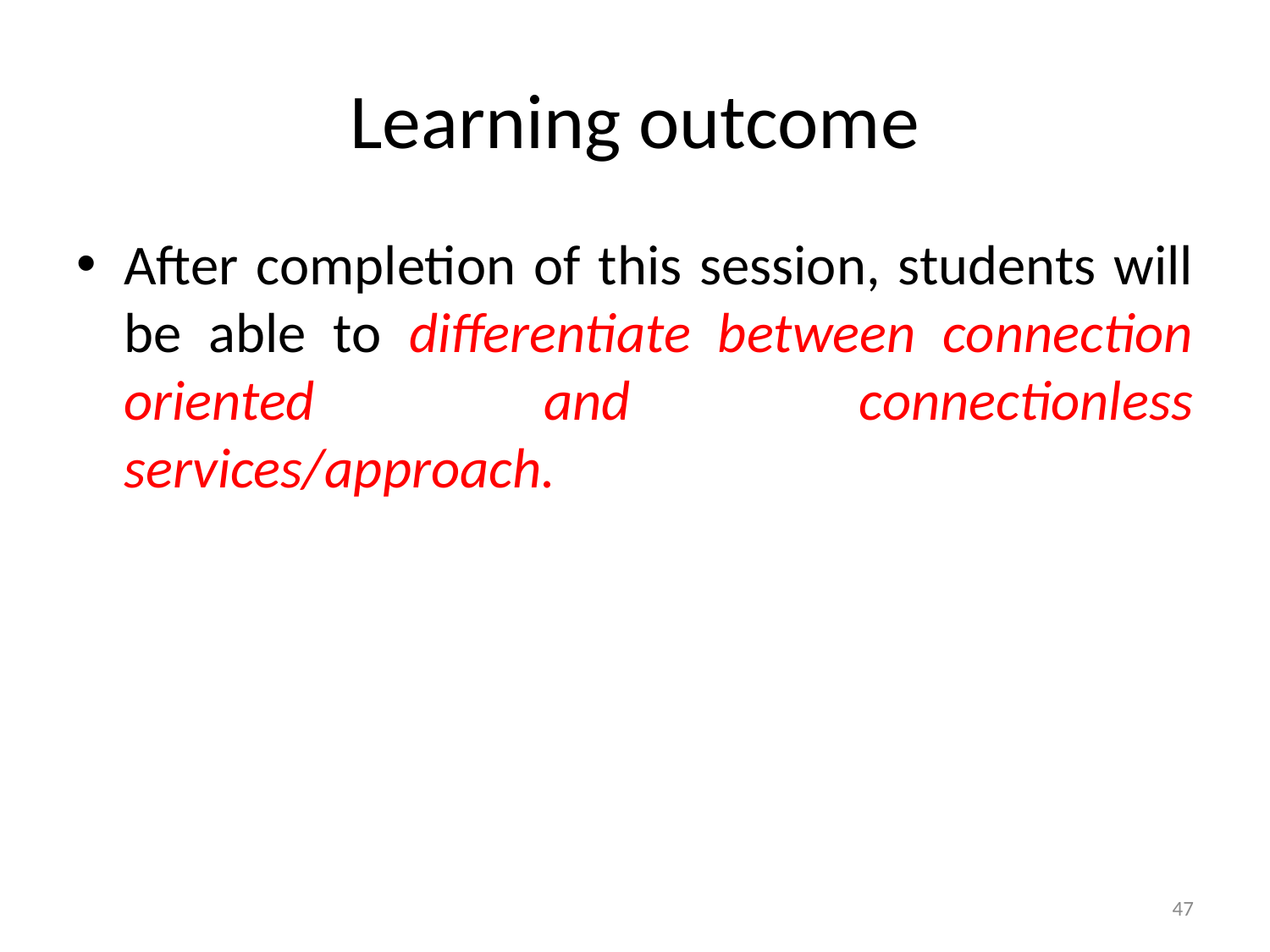

# Learning outcome
After completion of this session, students will be able to differentiate between connection oriented and connectionless services/approach.
47